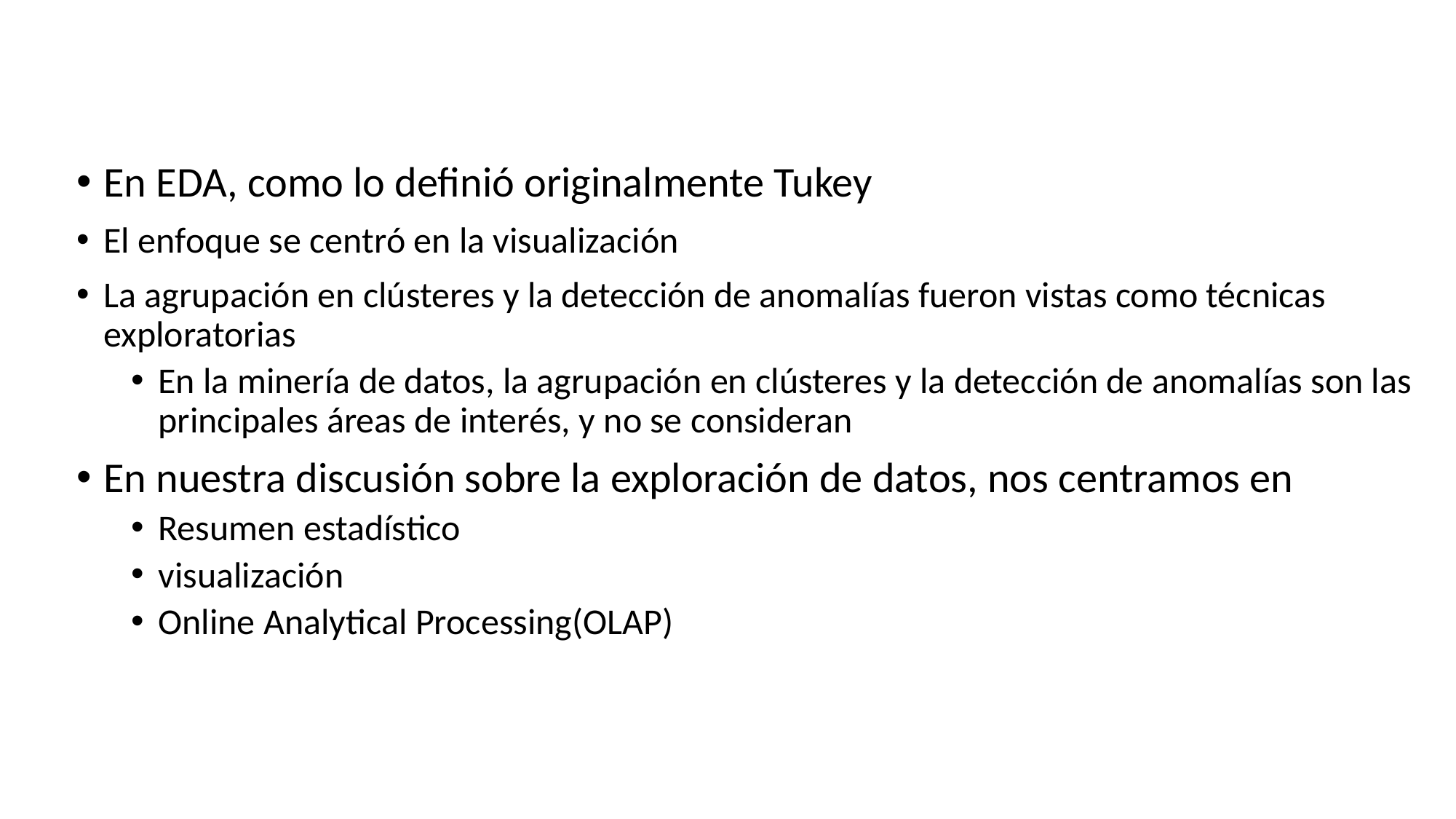

# Técnicas utilizadas en la exploración de datos
En EDA, como lo definió originalmente Tukey
El enfoque se centró en la visualización
La agrupación en clústeres y la detección de anomalías fueron vistas como técnicas exploratorias
En la minería de datos, la agrupación en clústeres y la detección de anomalías son las principales áreas de interés, y no se consideran
En nuestra discusión sobre la exploración de datos, nos centramos en
Resumen estadístico
visualización
Online Analytical Processing(OLAP)